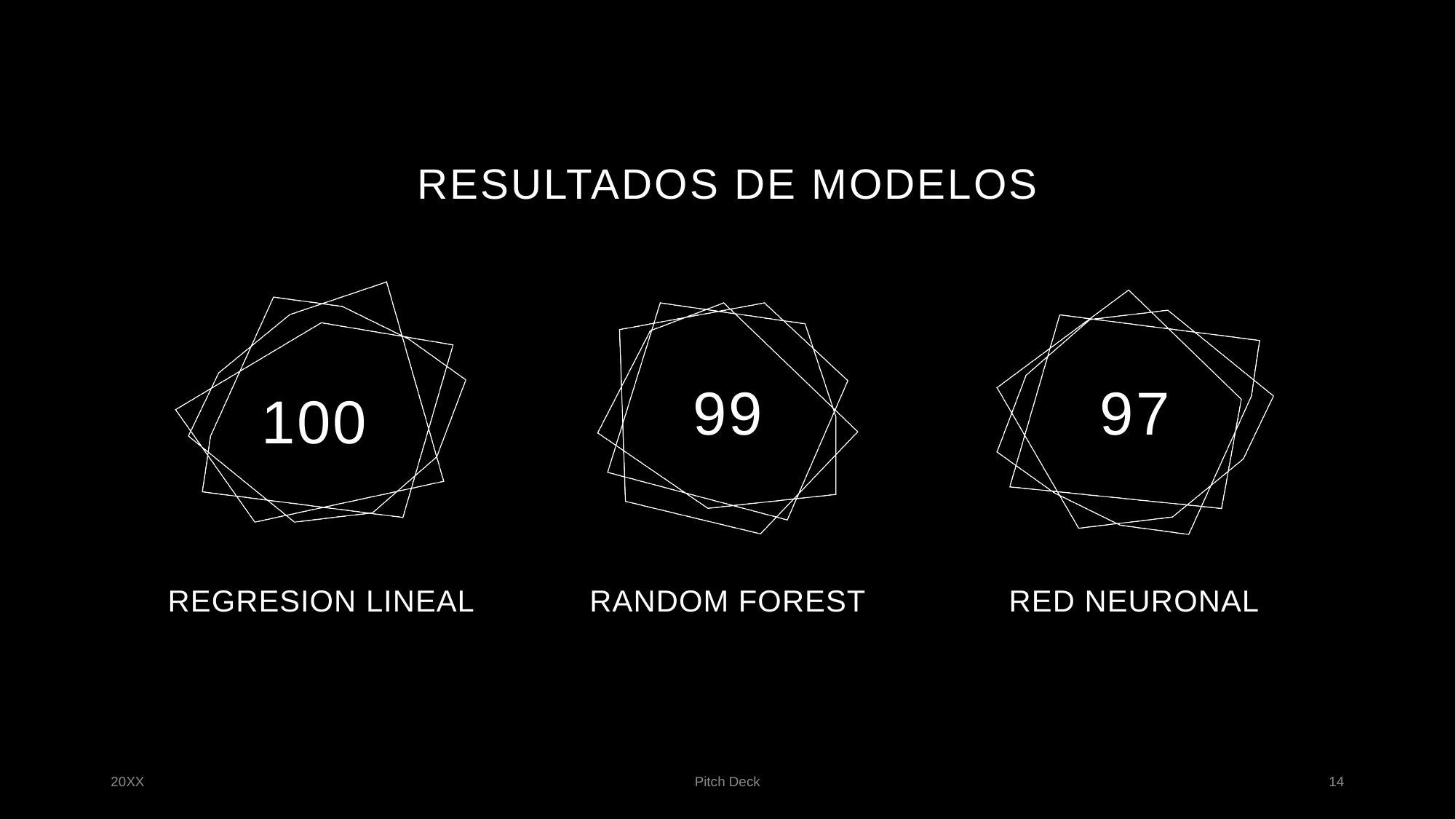

# Resultados de modelos
99
97
100
Regresion lineal
Random forest
Red neuronal
20XX
Pitch Deck
14